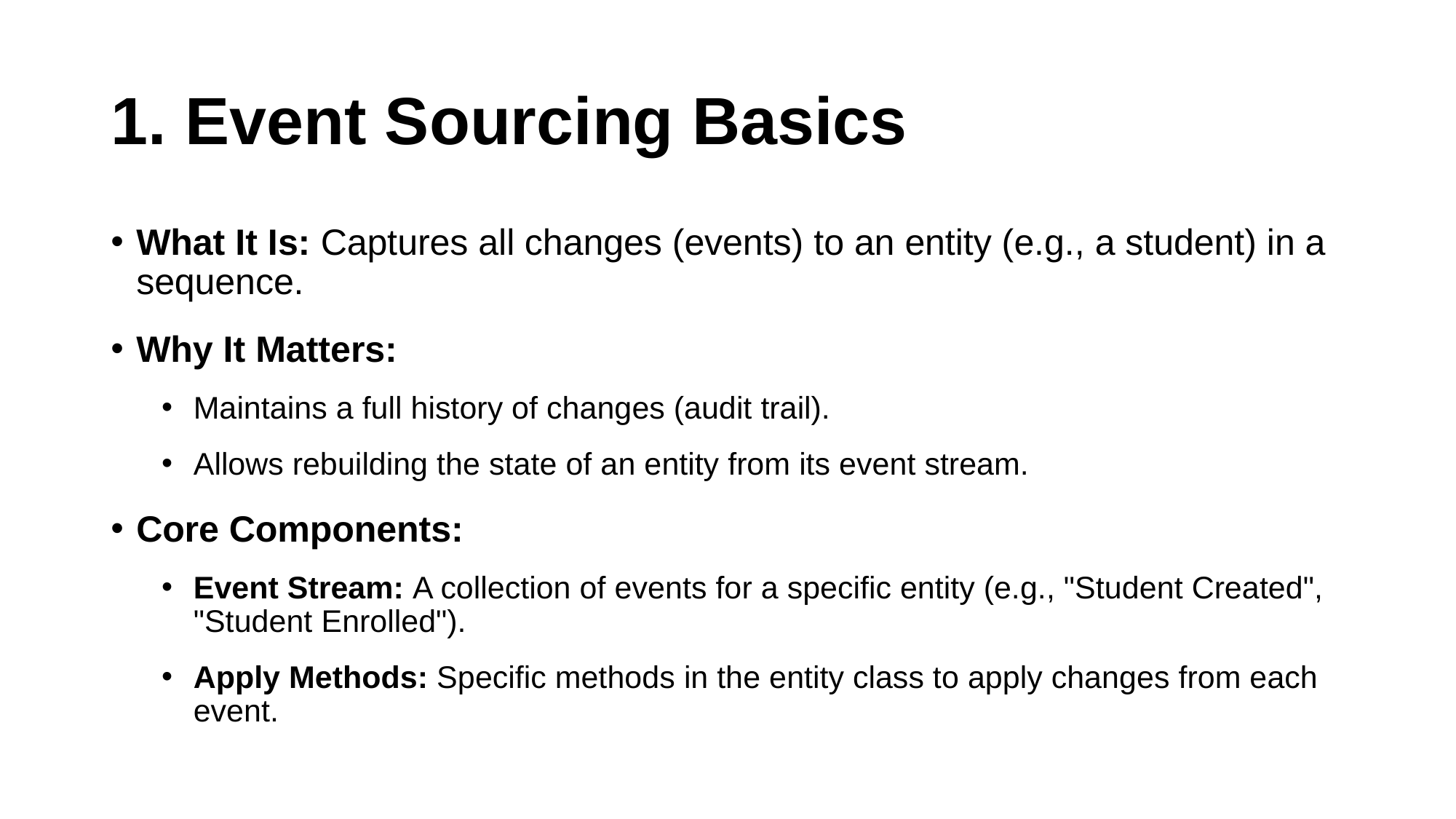

# 1. Event Sourcing Basics
What It Is: Captures all changes (events) to an entity (e.g., a student) in a sequence.
Why It Matters:
Maintains a full history of changes (audit trail).
Allows rebuilding the state of an entity from its event stream.
Core Components:
Event Stream: A collection of events for a specific entity (e.g., "Student Created", "Student Enrolled").
Apply Methods: Specific methods in the entity class to apply changes from each event.